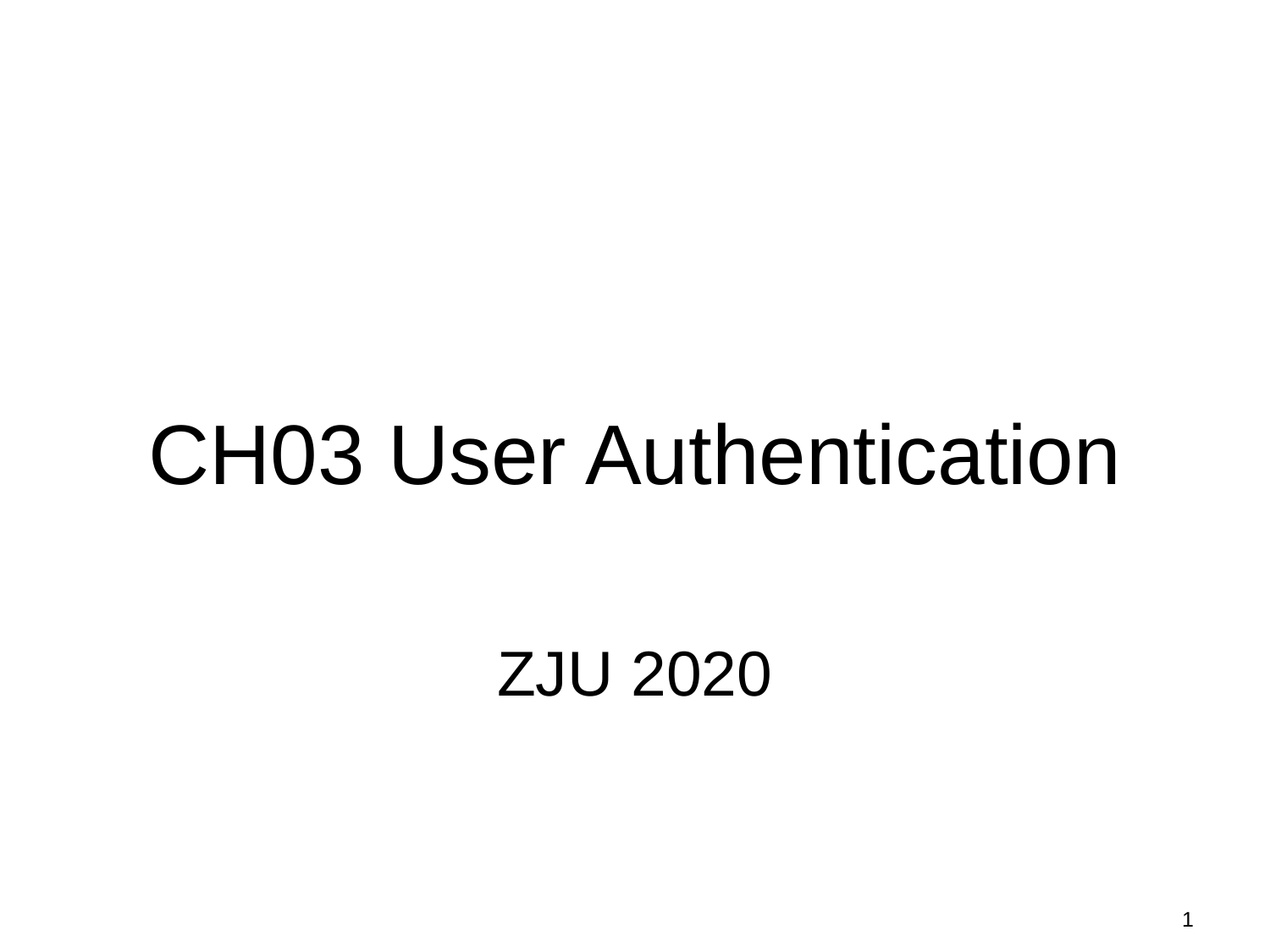

# CH03 User Authentication
ZJU 2020
1